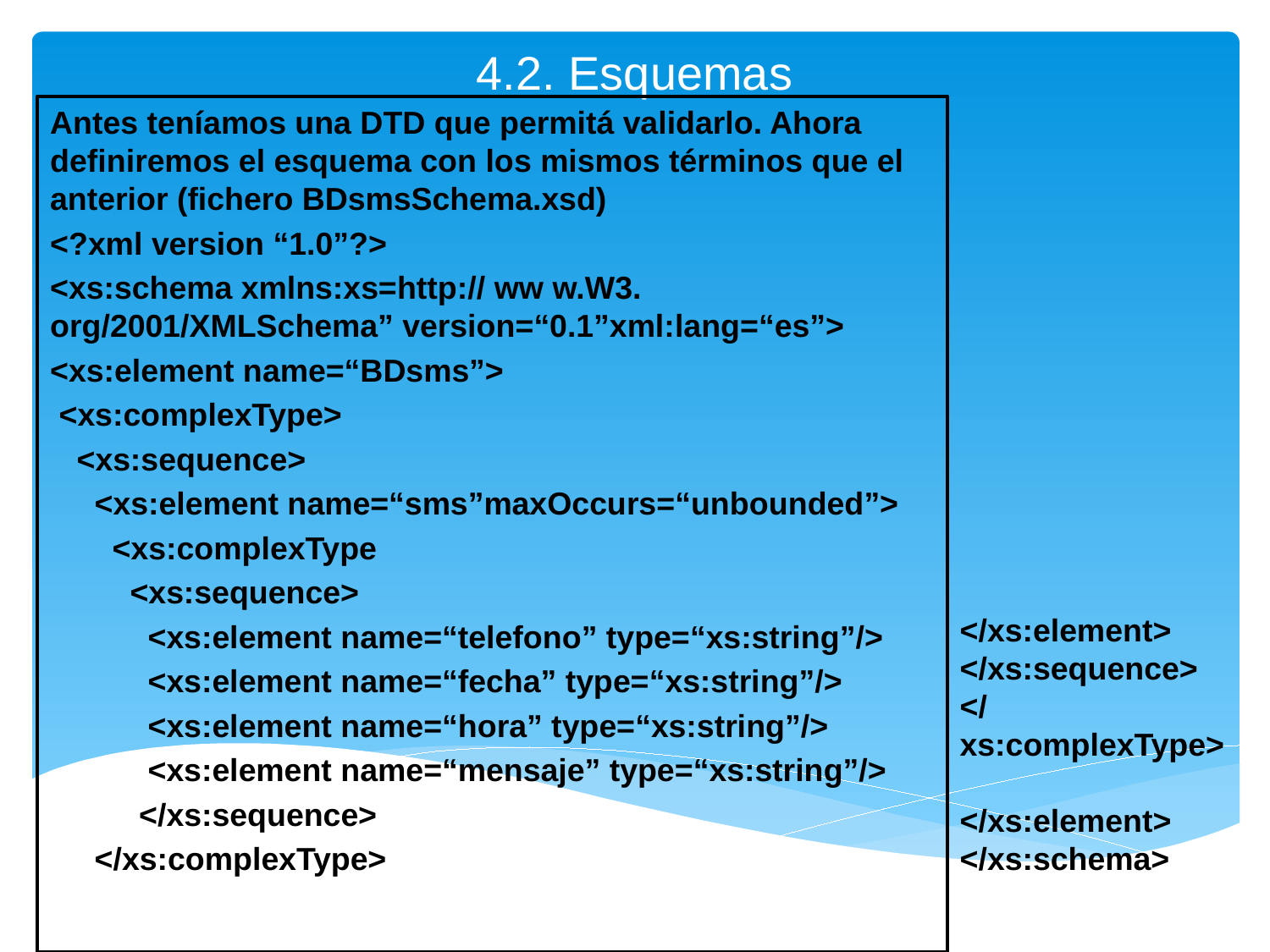

# 4.2. Esquemas
Antes teníamos una DTD que permitá validarlo. Ahora definiremos el esquema con los mismos términos que el anterior (fichero BDsmsSchema.xsd)
<?xml version “1.0”?>
<xs:schema xmlns:xs=http:// ww w.W3. org/2001/XMLSchema” version=“0.1”xml:lang=“es”>
<xs:element name=“BDsms”>
 <xs:complexType>
   <xs:sequence>
     <xs:element name=“sms”maxOccurs=“unbounded”>
       <xs:complexType
         <xs:sequence>
           <xs:element name=“telefono” type=“xs:string”/>
           <xs:element name=“fecha” type=“xs:string”/>
           <xs:element name=“hora” type=“xs:string”/>
           <xs:element name=“mensaje” type=“xs:string”/>
          </xs:sequence>
     </xs:complexType>

</xs:element>
</xs:sequence>
</xs:complexType>
</xs:element>
</xs:schema>